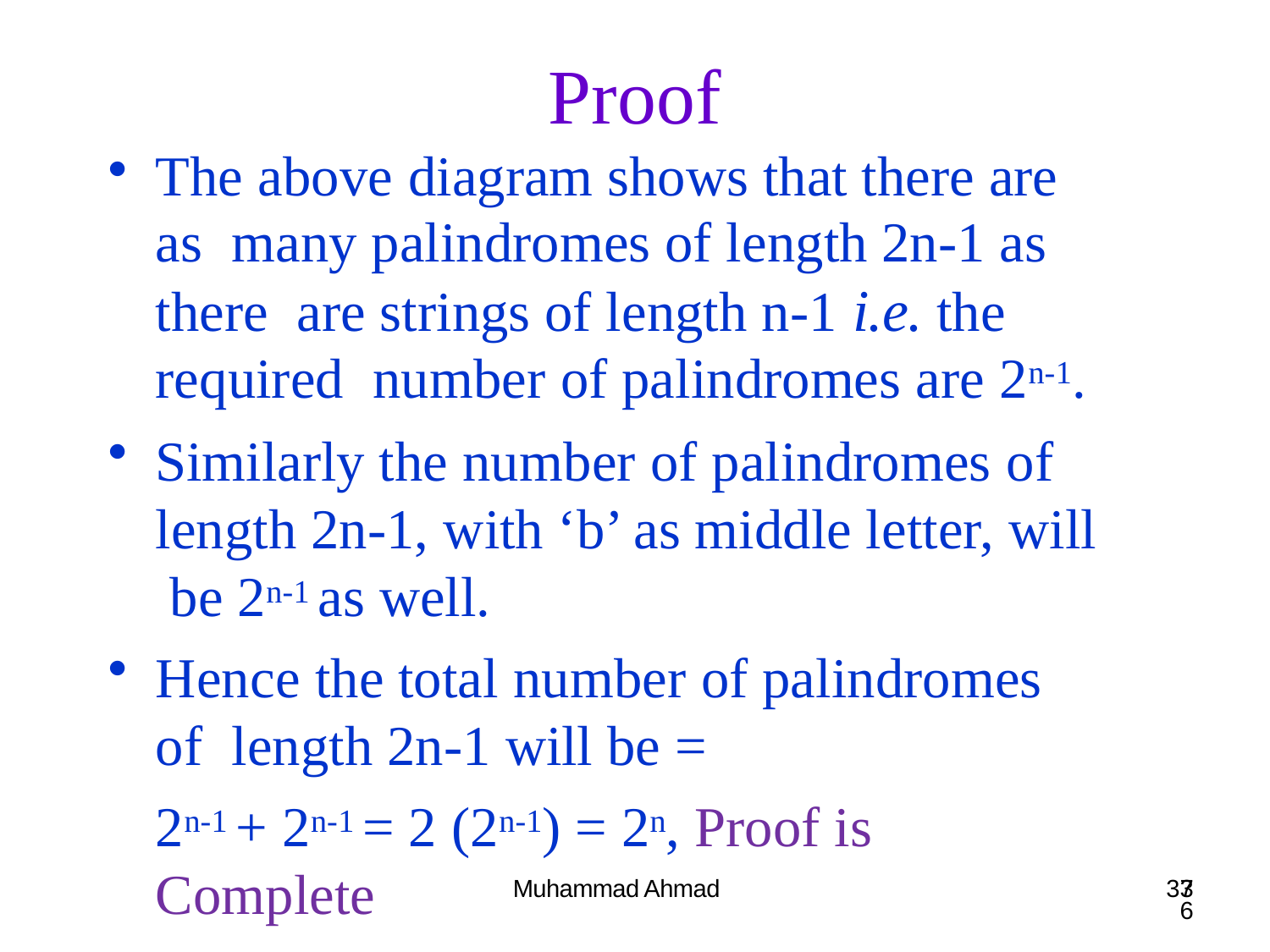

# Proof
The above diagram shows that there are as  many palindromes of length 2n-1 as there  are strings of length n-1 i.e. the required  number of palindromes are 2n-1.
Similarly the number of palindromes of  length 2n-1, with ‘b’ as middle letter, will  be 2n-1 as well.
Hence the total number of palindromes of  length 2n-1 will be =
2n-1 + 2n-1 = 2 (2n-1) = 2n, Proof is Complete
Muhammad Umar
37
Muhammad Ahmad
36